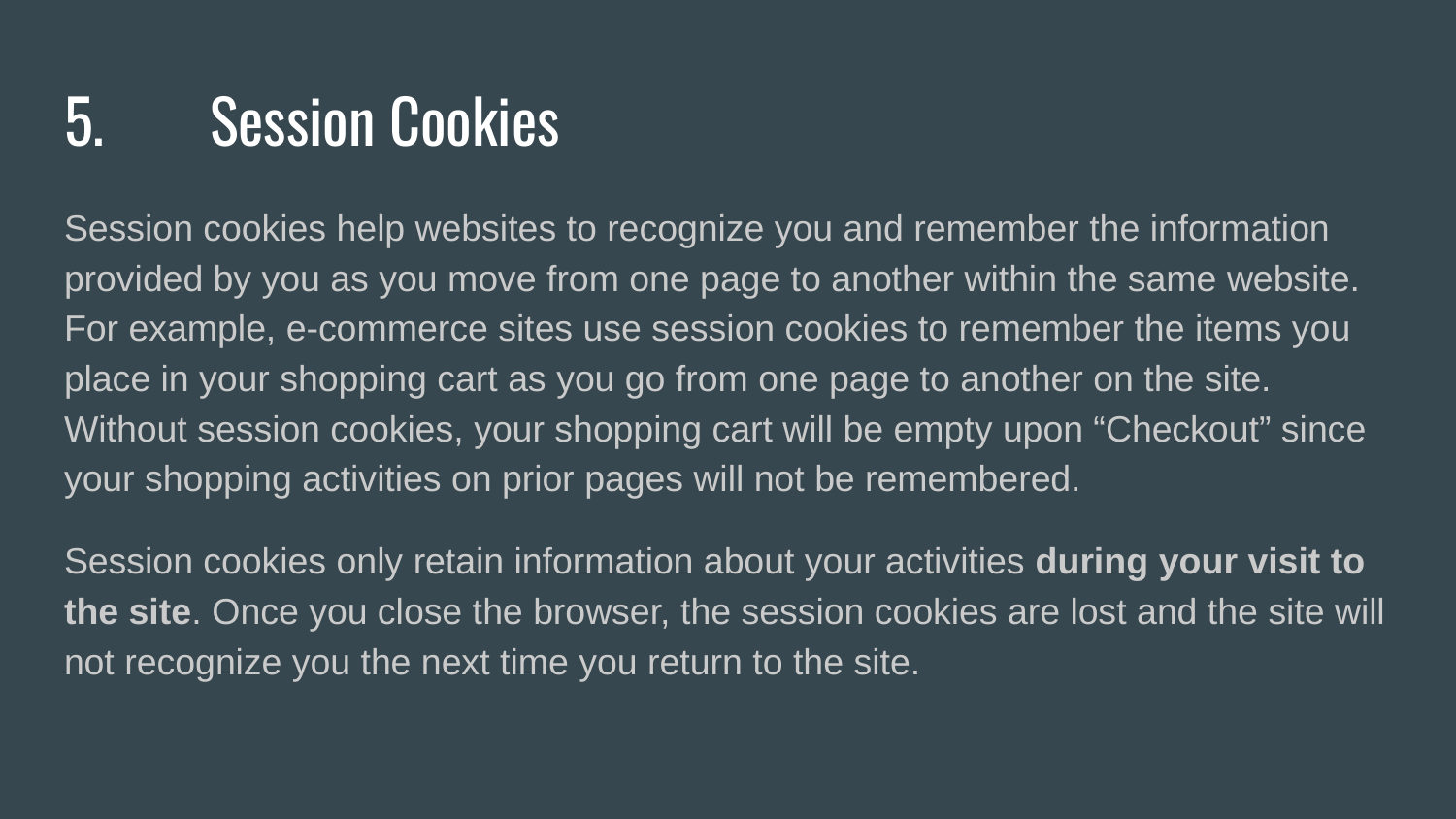

# 5.	Session Cookies
Session cookies help websites to recognize you and remember the information provided by you as you move from one page to another within the same website. For example, e-commerce sites use session cookies to remember the items you place in your shopping cart as you go from one page to another on the site. Without session cookies, your shopping cart will be empty upon “Checkout” since your shopping activities on prior pages will not be remembered.
Session cookies only retain information about your activities during your visit to the site. Once you close the browser, the session cookies are lost and the site will not recognize you the next time you return to the site.